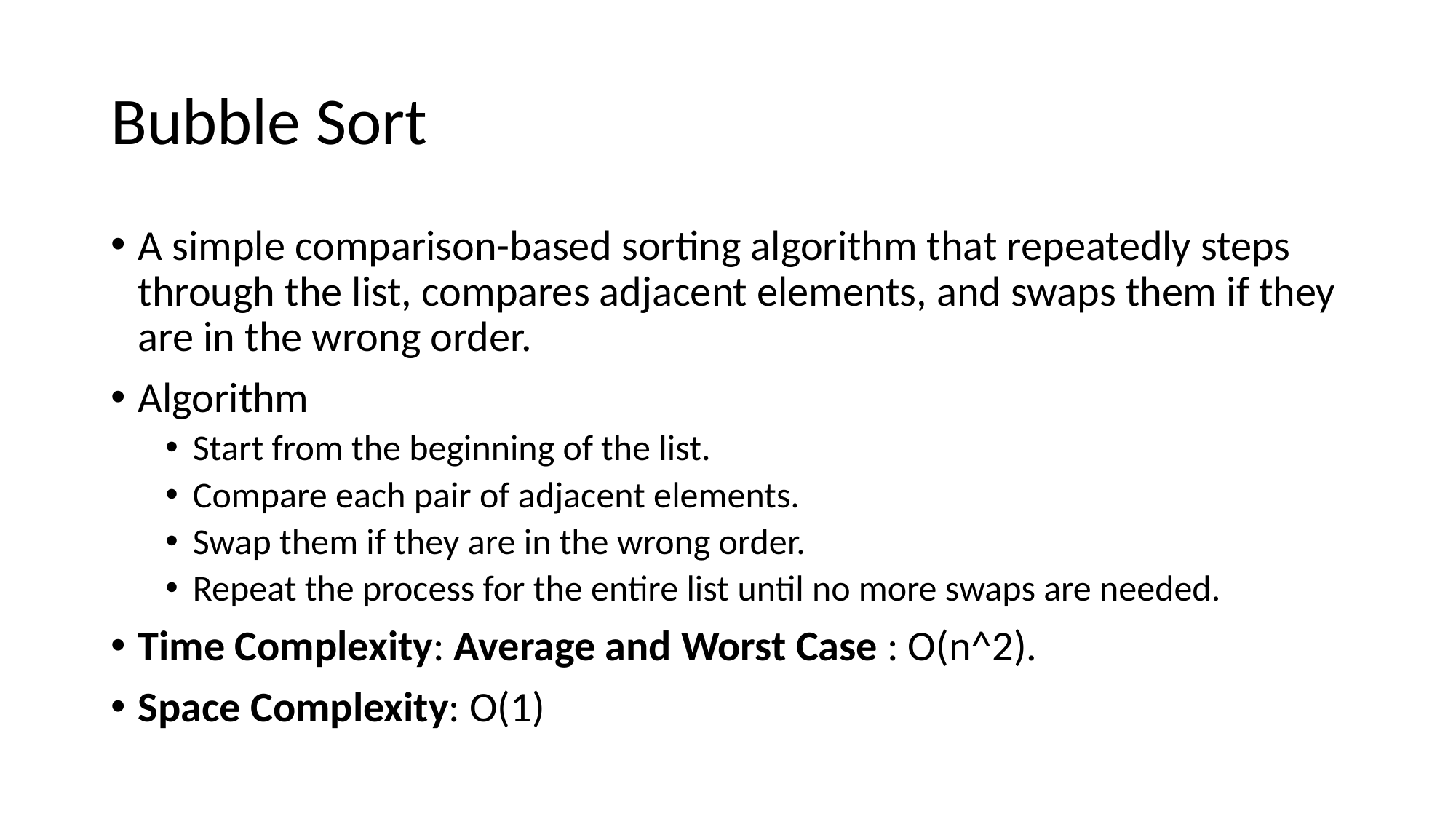

# Bubble Sort
A simple comparison-based sorting algorithm that repeatedly steps through the list, compares adjacent elements, and swaps them if they are in the wrong order.
Algorithm
Start from the beginning of the list.
Compare each pair of adjacent elements.
Swap them if they are in the wrong order.
Repeat the process for the entire list until no more swaps are needed.
Time Complexity: Average and Worst Case : O(n^2).
Space Complexity: O(1)